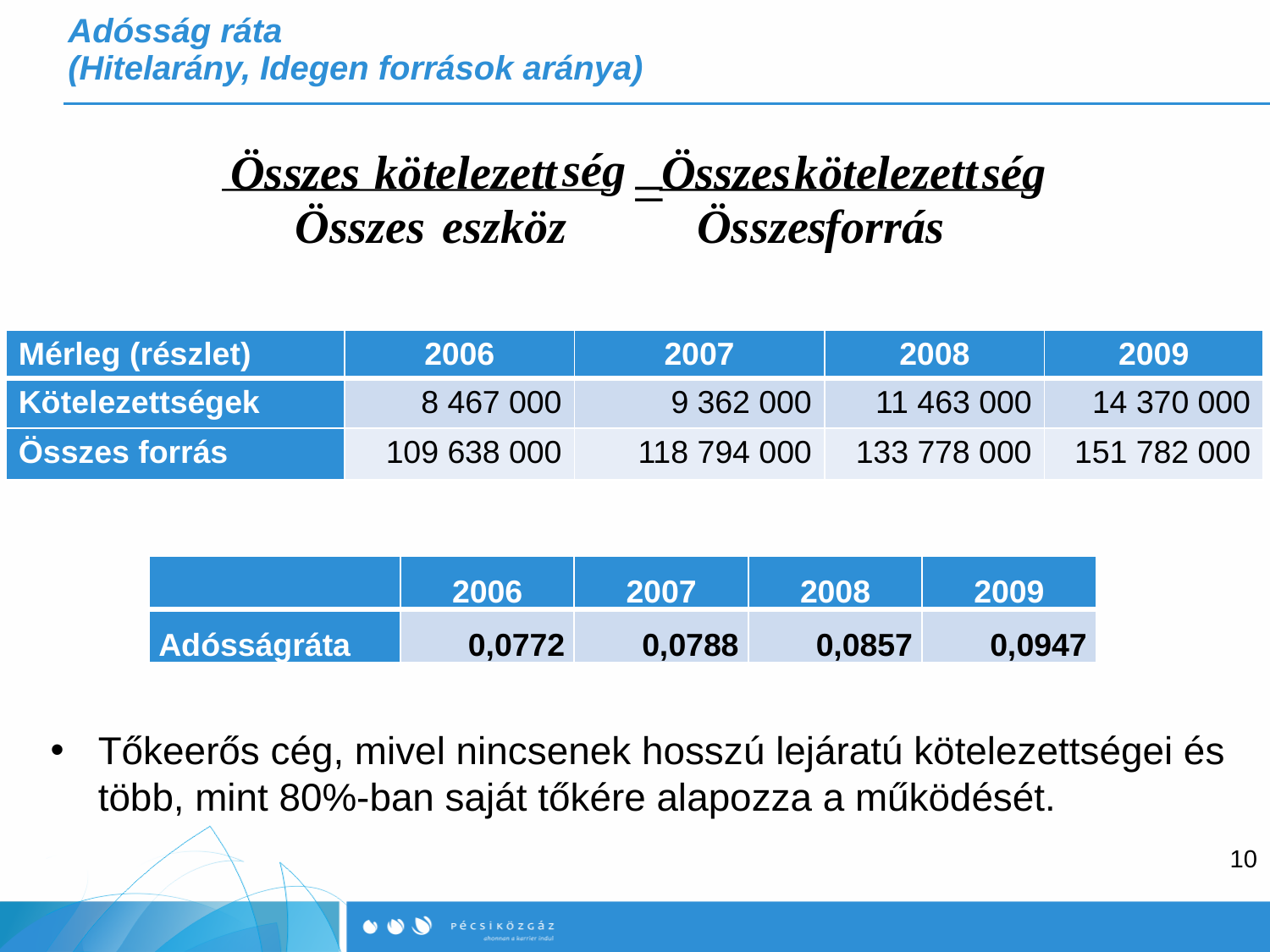

# Adósság ráta (Hitelarány, Idegen források aránya)

ség
Összes

kötelezett
Összes
kötelezett
ség
=

Összes

eszköz
Összes
forrás

| Mérleg (részlet) | 2006 | 2007 | 2008 | 2009 |
| --- | --- | --- | --- | --- |
| Kötelezettségek | 8 467 000 | 9 362 000 | 11 463 000 | 14 370 000 |
| Összes forrás | 109 638 000 | 118 794 000 | 133 778 000 | 151 782 000 |
|  | 2006 | 2007 | 2008 | 2009 |
| --- | --- | --- | --- | --- |
| Adósságráta | 0,0772 | 0,0788 | 0,0857 | 0,0947 |
Tőkeerős cég, mivel nincsenek hosszú lejáratú kötelezettségei és több, mint 80%-ban saját tőkére alapozza a működését.

10